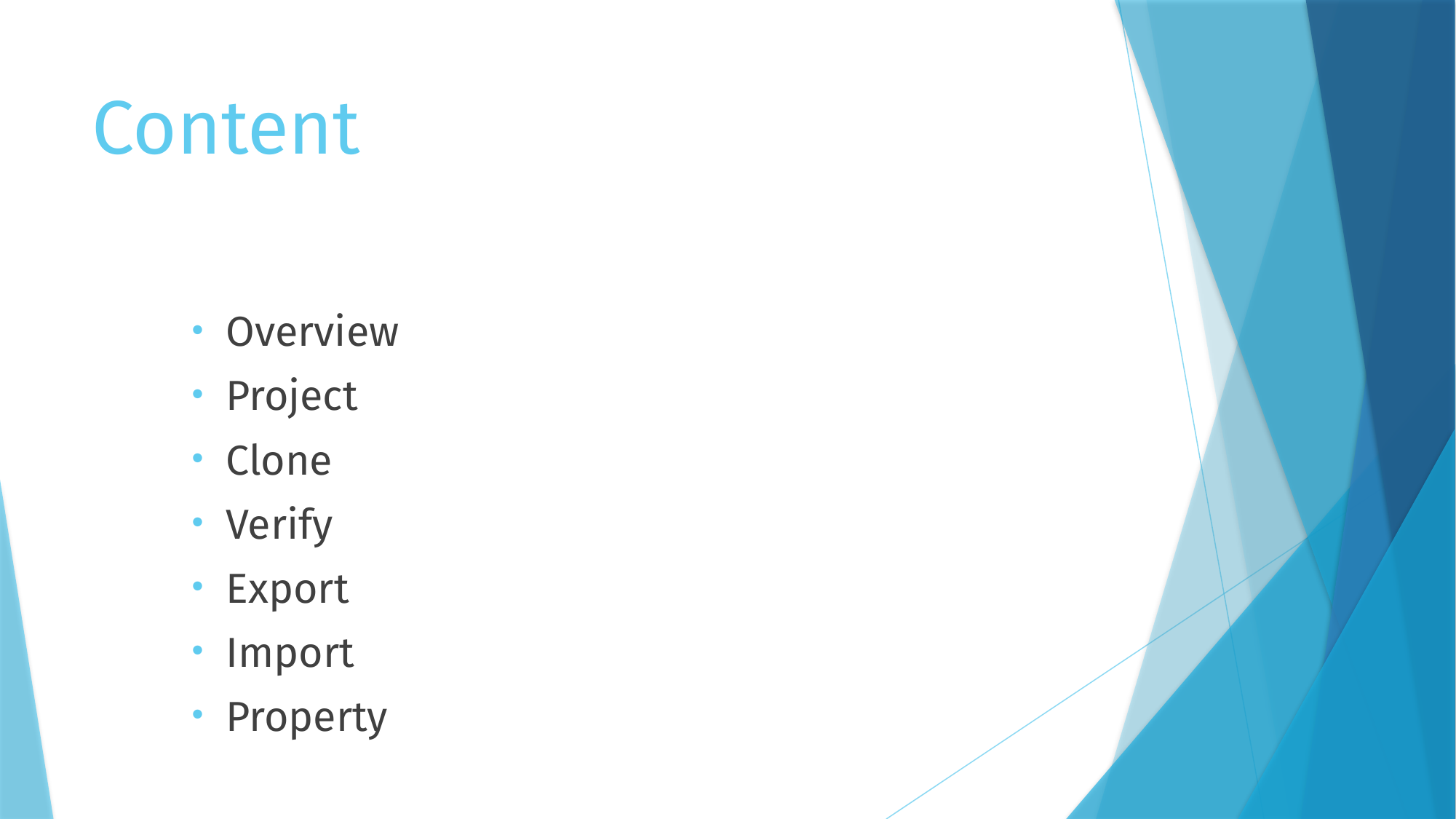

# Content
Overview
Project
Clone
Verify
Export
Import
Property